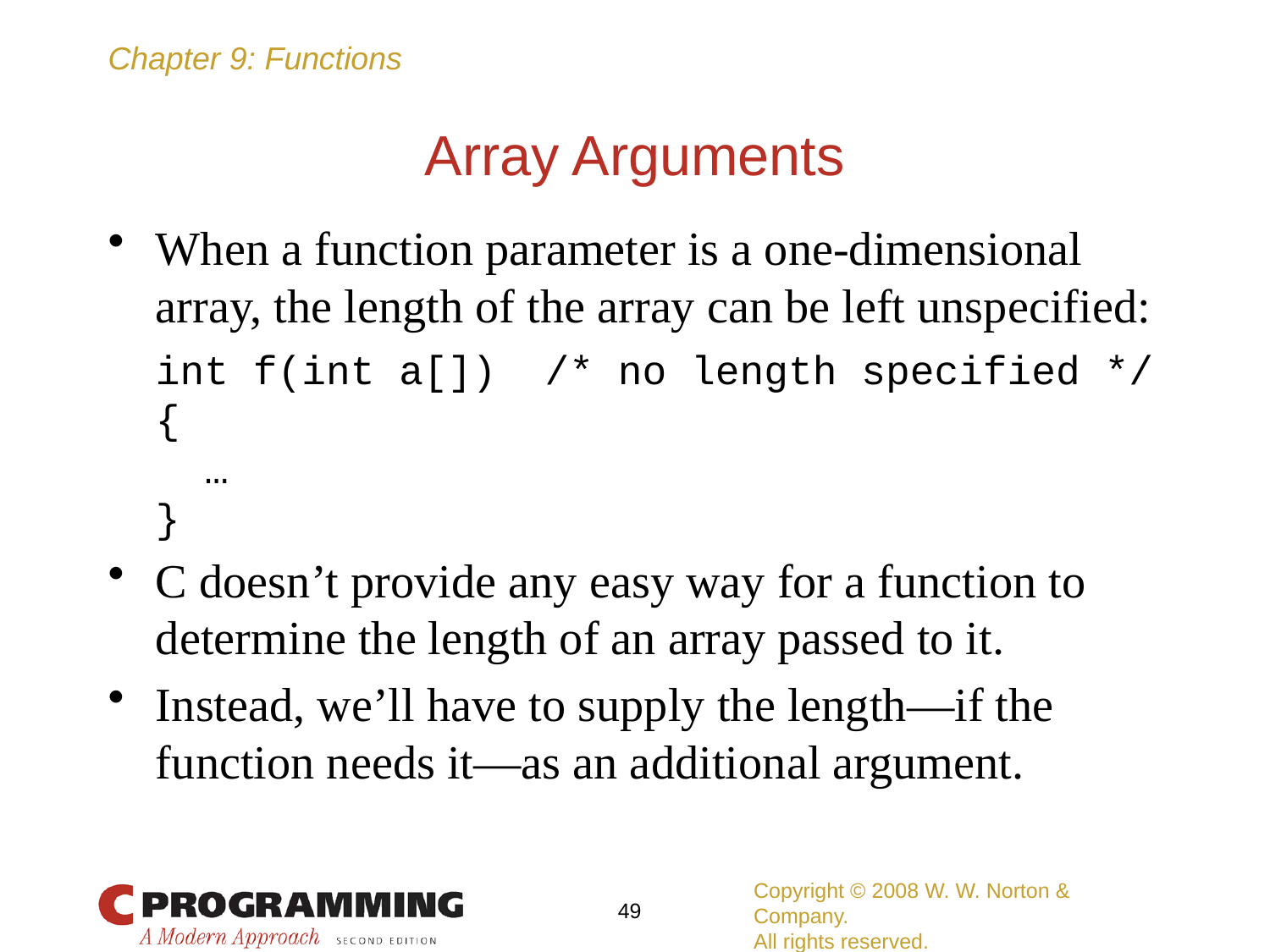

# Array Arguments
When a function parameter is a one-dimensional array, the length of the array can be left unspecified:
	int f(int a[])  /* no length specified */
	{
	  …
	}
C doesn’t provide any easy way for a function to determine the length of an array passed to it.
Instead, we’ll have to supply the length—if the function needs it—as an additional argument.
Copyright © 2008 W. W. Norton & Company.
All rights reserved.
49